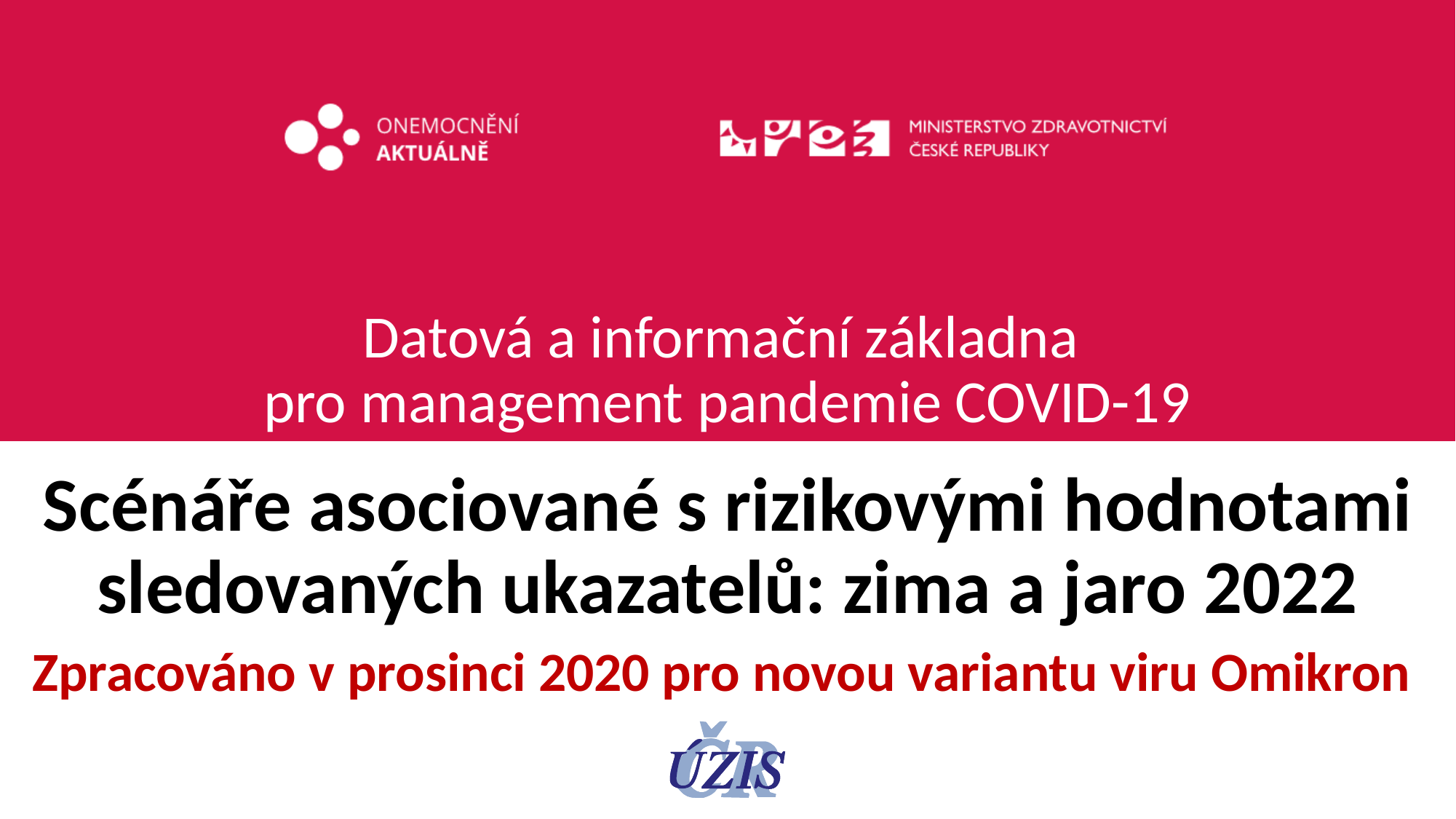

# Datová a informační základna pro management pandemie COVID-19
Scénáře asociované s rizikovými hodnotami sledovaných ukazatelů: zima a jaro 2022
Zpracováno v prosinci 2020 pro novou variantu viru Omikron